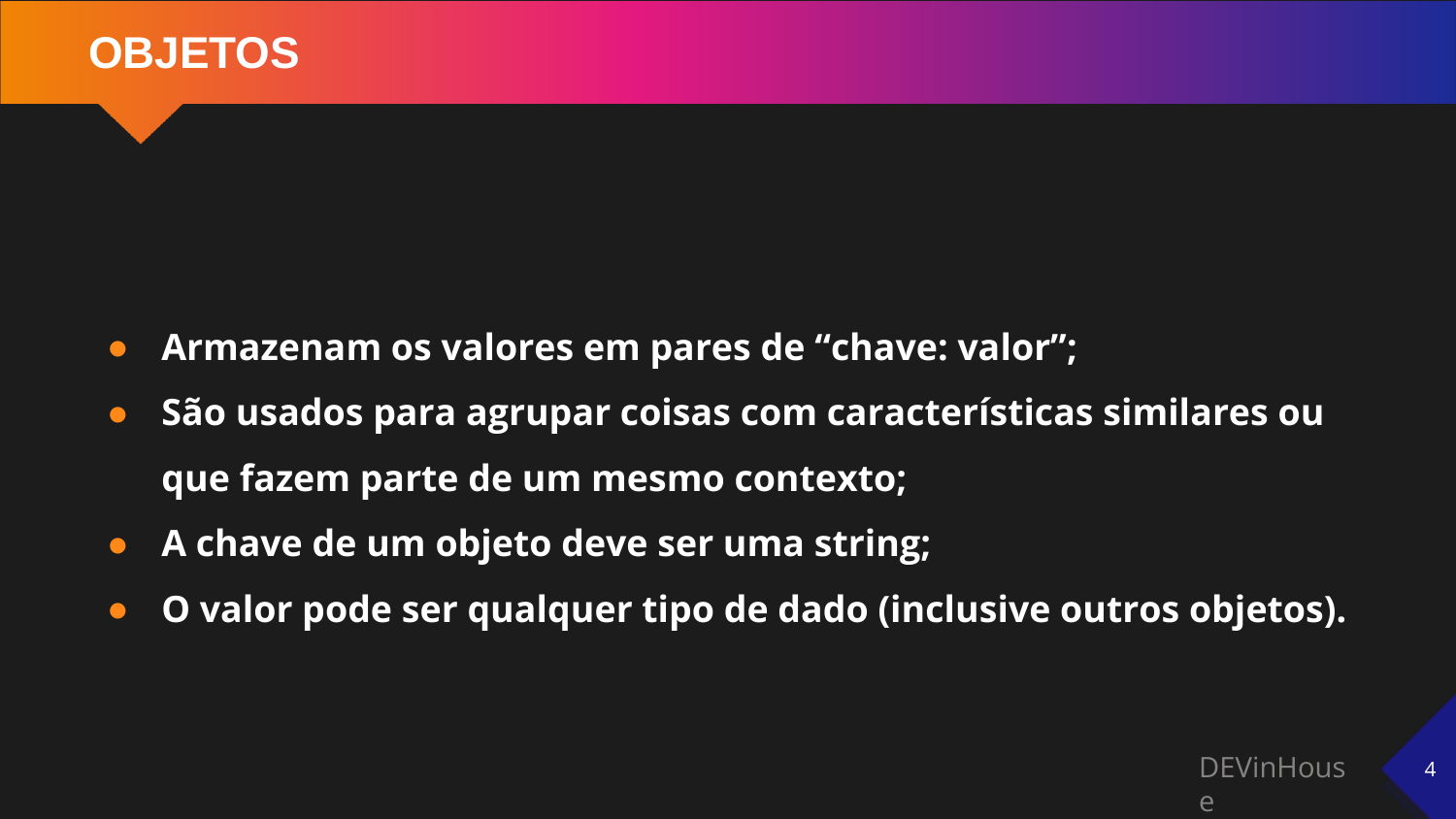

# OBJETOS
Armazenam os valores em pares de “chave: valor”;
São usados para agrupar coisas com características similares ou que fazem parte de um mesmo contexto;
A chave de um objeto deve ser uma string;
O valor pode ser qualquer tipo de dado (inclusive outros objetos).
4